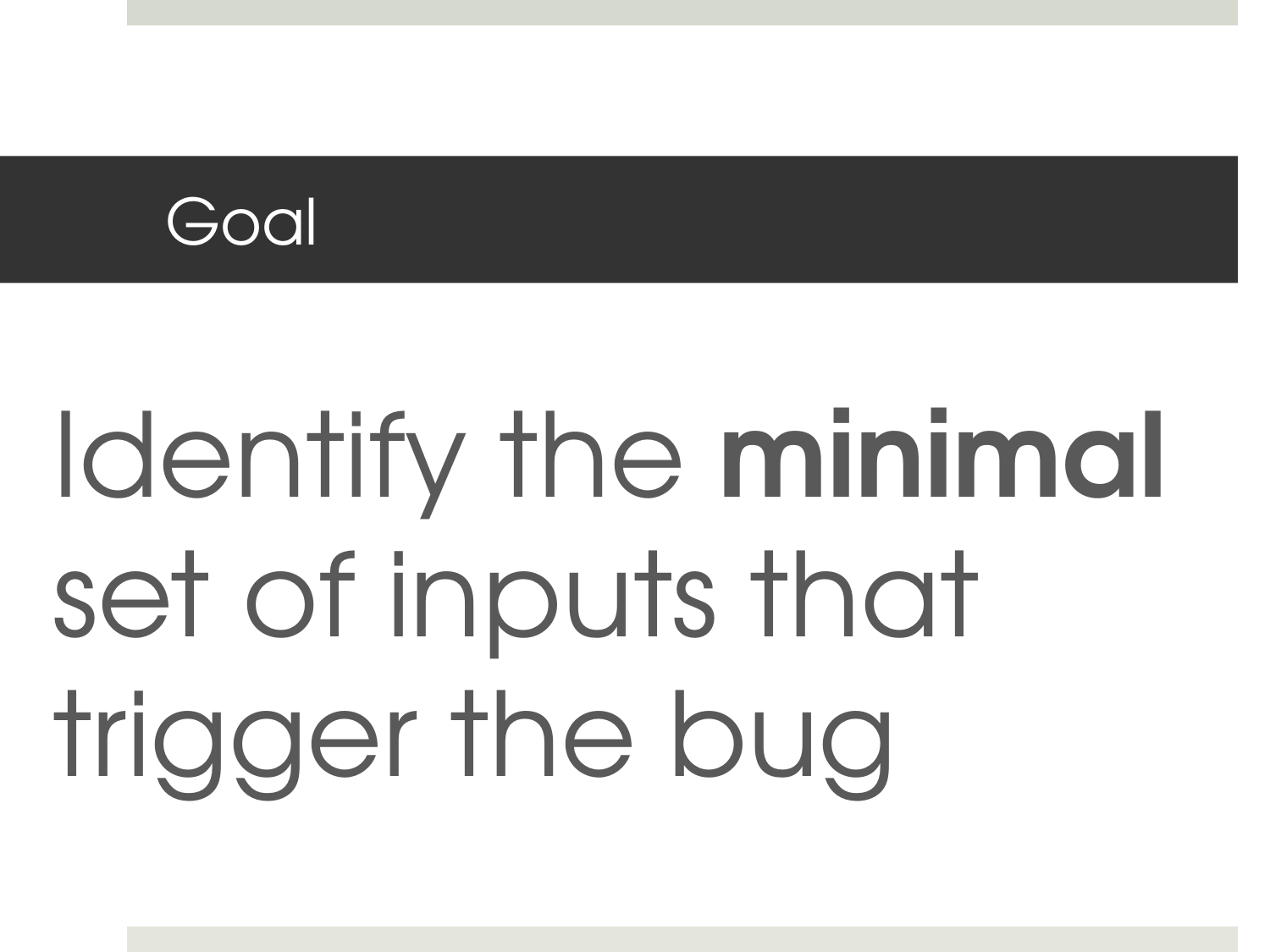

# Goal
Identify the minimal set of inputs that trigger the bug